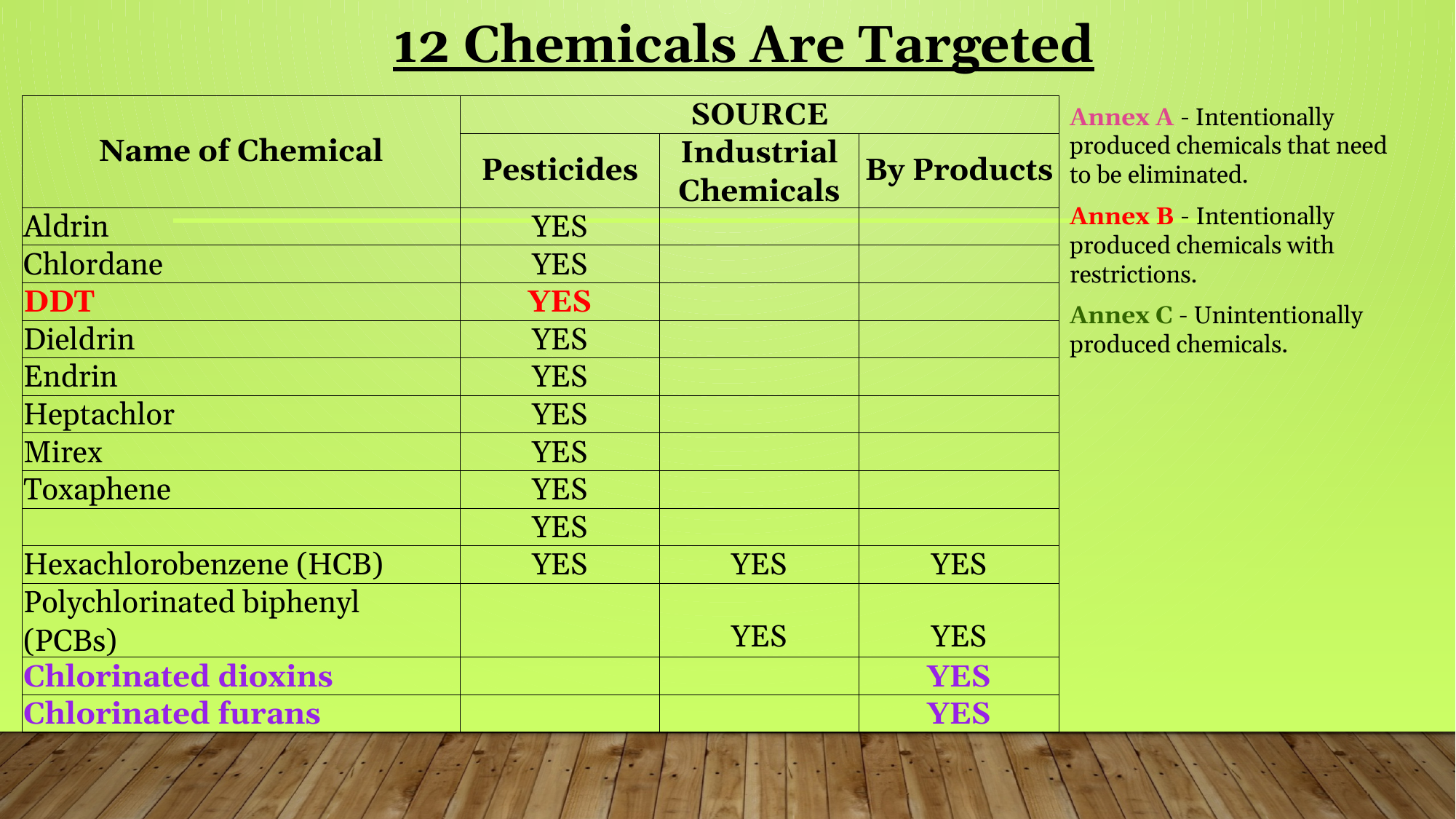

12 Chemicals Are Targeted
| Name of Chemical | SOURCE |  |  |
| --- | --- | --- | --- |
|  | Pesticides | Industrial Chemicals | By Products |
| Aldrin | YES |  |  |
| Chlordane | YES |  |  |
| DDT | YES |  |  |
| Dieldrin | YES |  |  |
| Endrin | YES |  |  |
| Heptachlor | YES |  |  |
| Mirex | YES |  |  |
| Toxaphene | YES |  |  |
|  | YES |  |  |
| Hexachlorobenzene (HCB) | YES | YES | YES |
| Polychlorinated biphenyl (PCBs) |  | YES | YES |
| Chlorinated dioxins |  |  | YES |
| Chlorinated furans |  |  | YES |
Annex A - Intentionally produced chemicals that need to be eliminated.
Annex B - Intentionally produced chemicals with restrictions.
Annex C - Unintentionally produced chemicals.